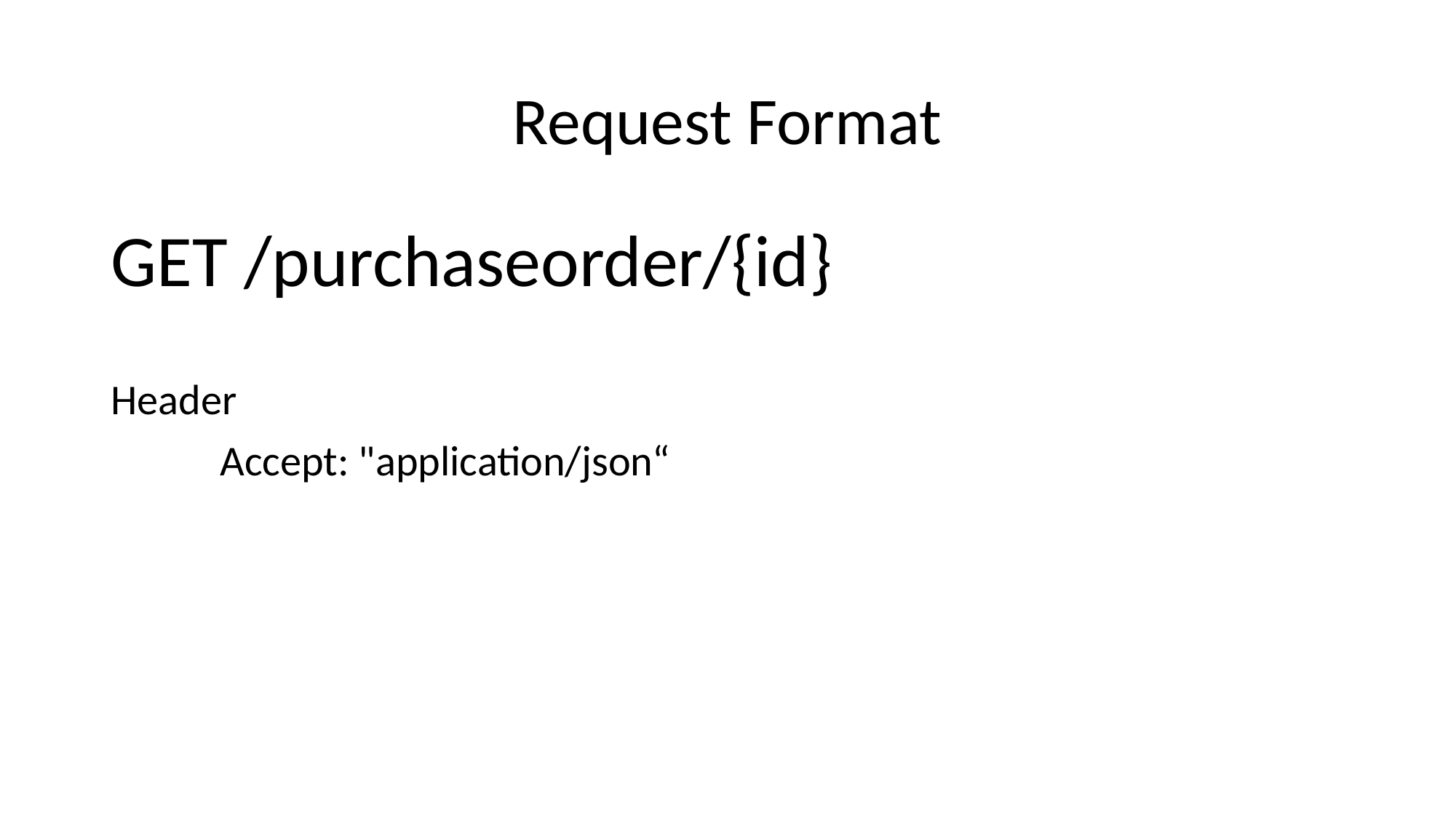

# Request Format
GET /purchaseorder/{id}

Header
	Accept: "application/json“